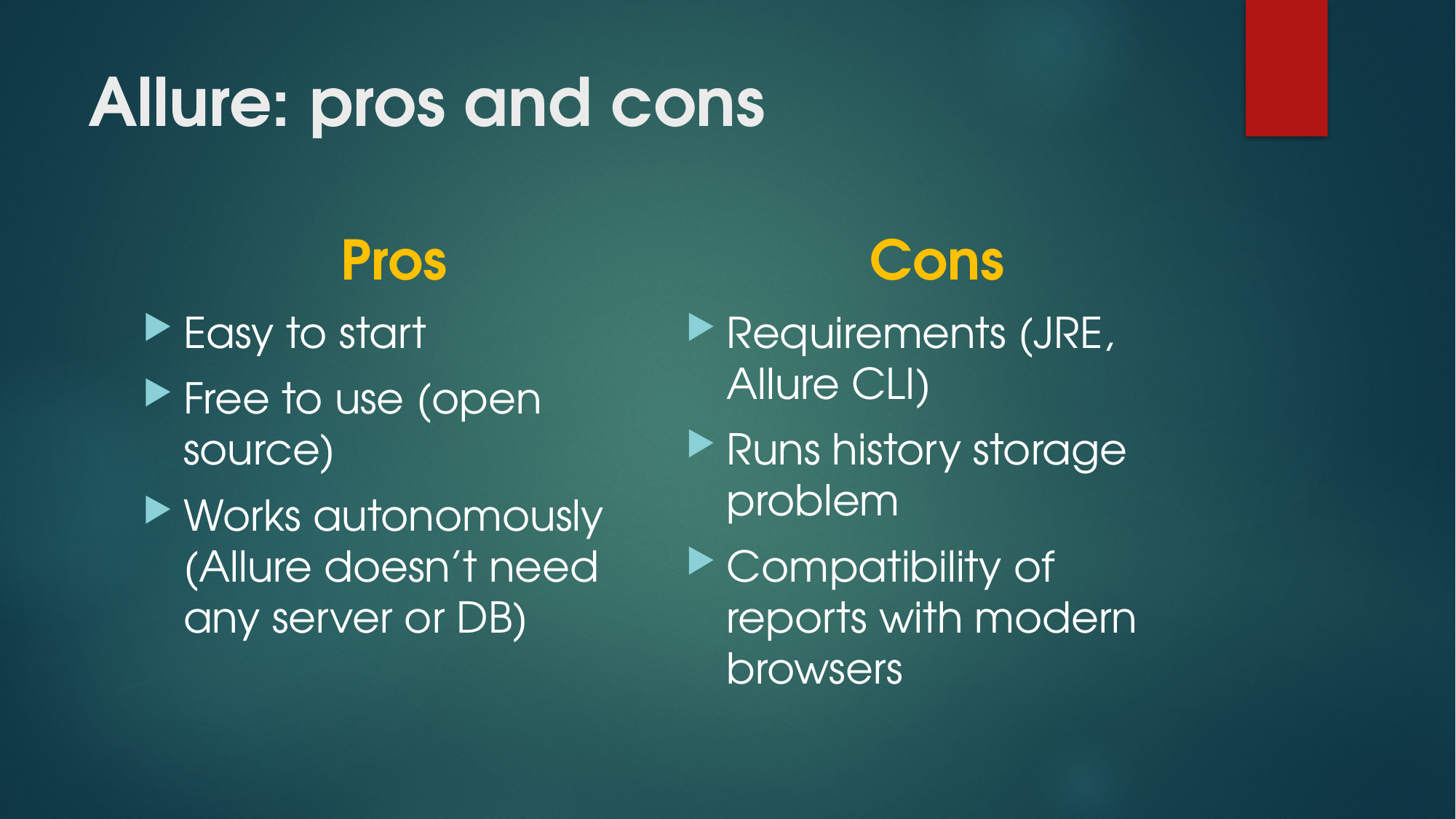

# Allure: pros and cons
Pros
Cons
Easy to start
Free to use (open source)
Works autonomously (Allure doesn’t need any server or DB)
Requirements (JRE, Allure CLI)
Runs history storage problem
Compatibility of reports with modern browsers